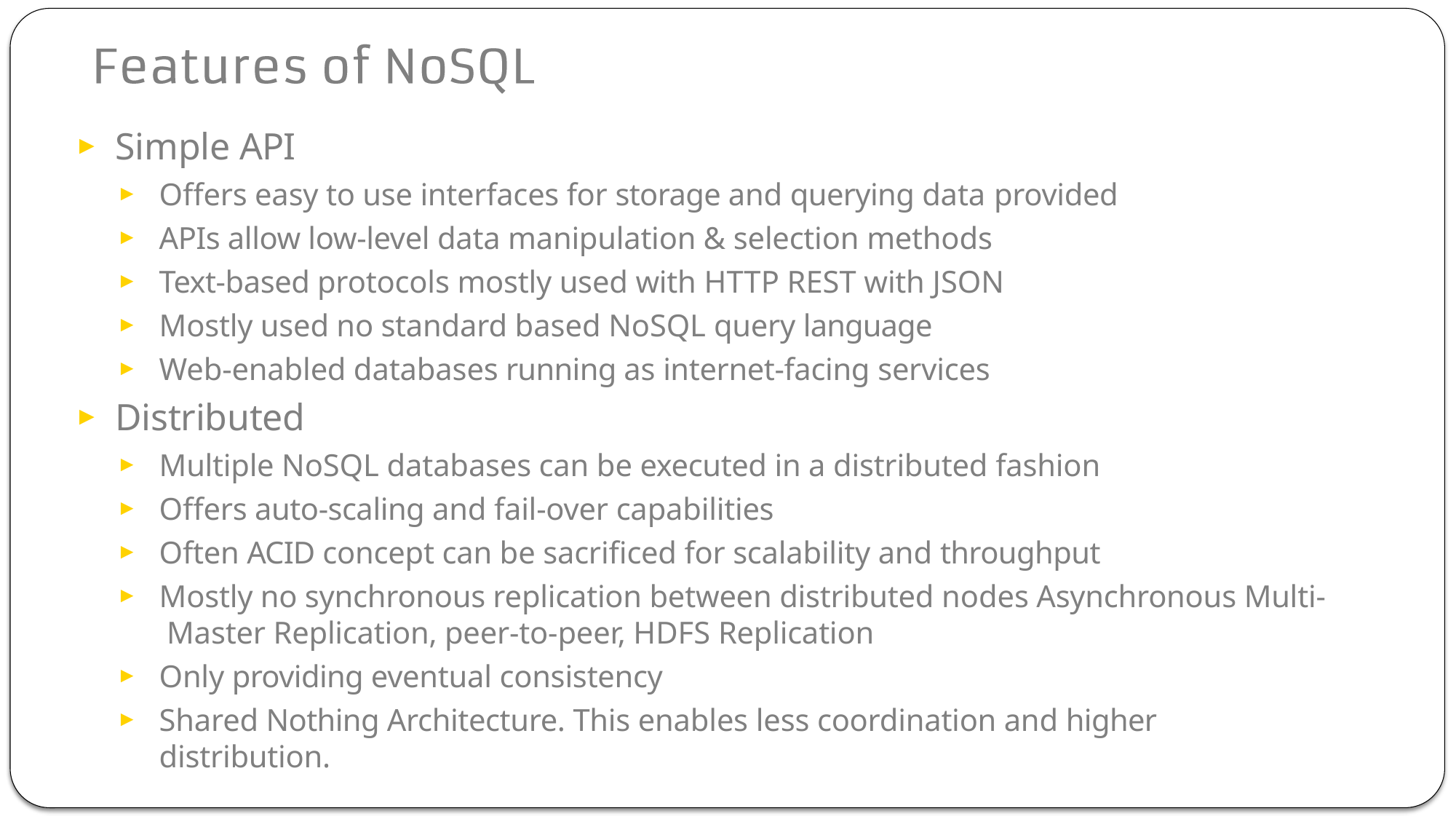

Simple API
Offers easy to use interfaces for storage and querying data provided
APIs allow low-level data manipulation & selection methods
Text-based protocols mostly used with HTTP REST with JSON
Mostly used no standard based NoSQL query language
Web-enabled databases running as internet-facing services
Distributed
Multiple NoSQL databases can be executed in a distributed fashion
Offers auto-scaling and fail-over capabilities
Often ACID concept can be sacrificed for scalability and throughput
Mostly no synchronous replication between distributed nodes Asynchronous Multi-  Master Replication, peer-to-peer, HDFS Replication
Only providing eventual consistency
Shared Nothing Architecture. This enables less coordination and higher distribution.